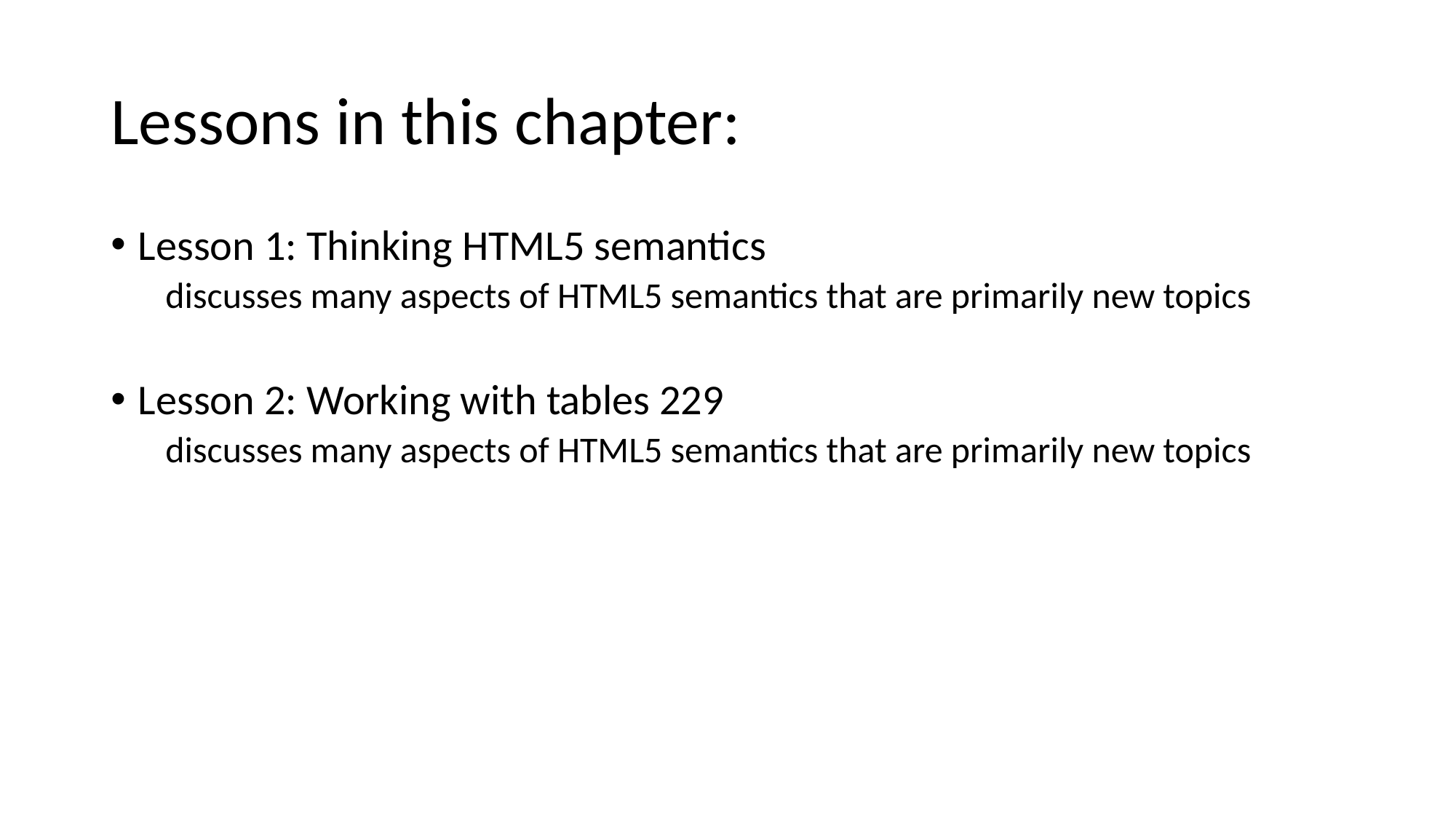

# Lessons in this chapter:
Lesson 1: Thinking HTML5 semantics
discusses many aspects of HTML5 semantics that are primarily new topics

Lesson 2: Working with tables 229
discusses many aspects of HTML5 semantics that are primarily new topics